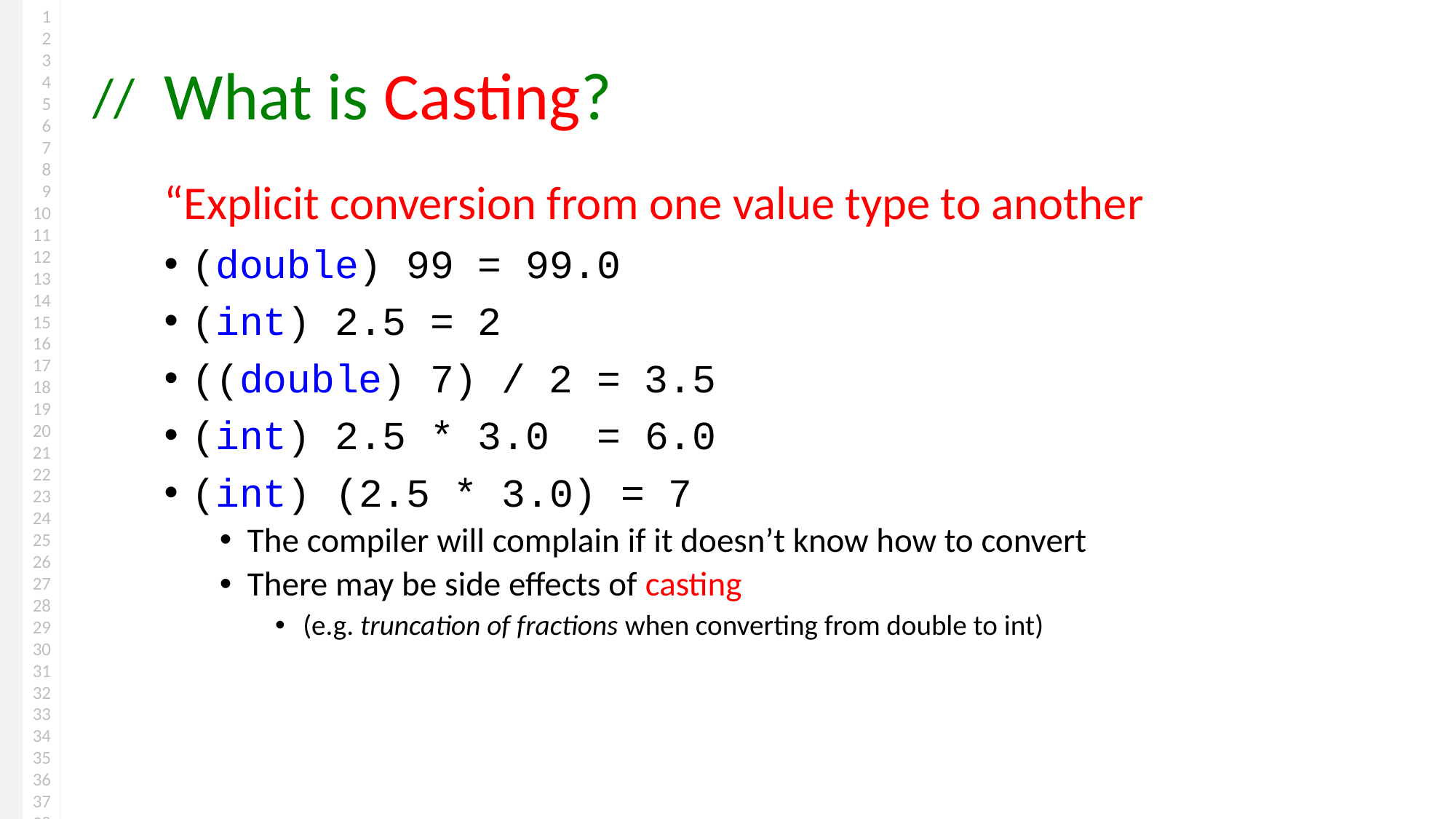

# What is Casting?
“Explicit conversion from one value type to another
(double) 99 = 99.0
(int) 2.5 = 2
((double) 7) / 2 = 3.5
(int) 2.5 * 3.0  = 6.0
(int) (2.5 * 3.0) = 7
The compiler will complain if it doesn’t know how to convert
There may be side effects of casting
(e.g. truncation of fractions when converting from double to int)